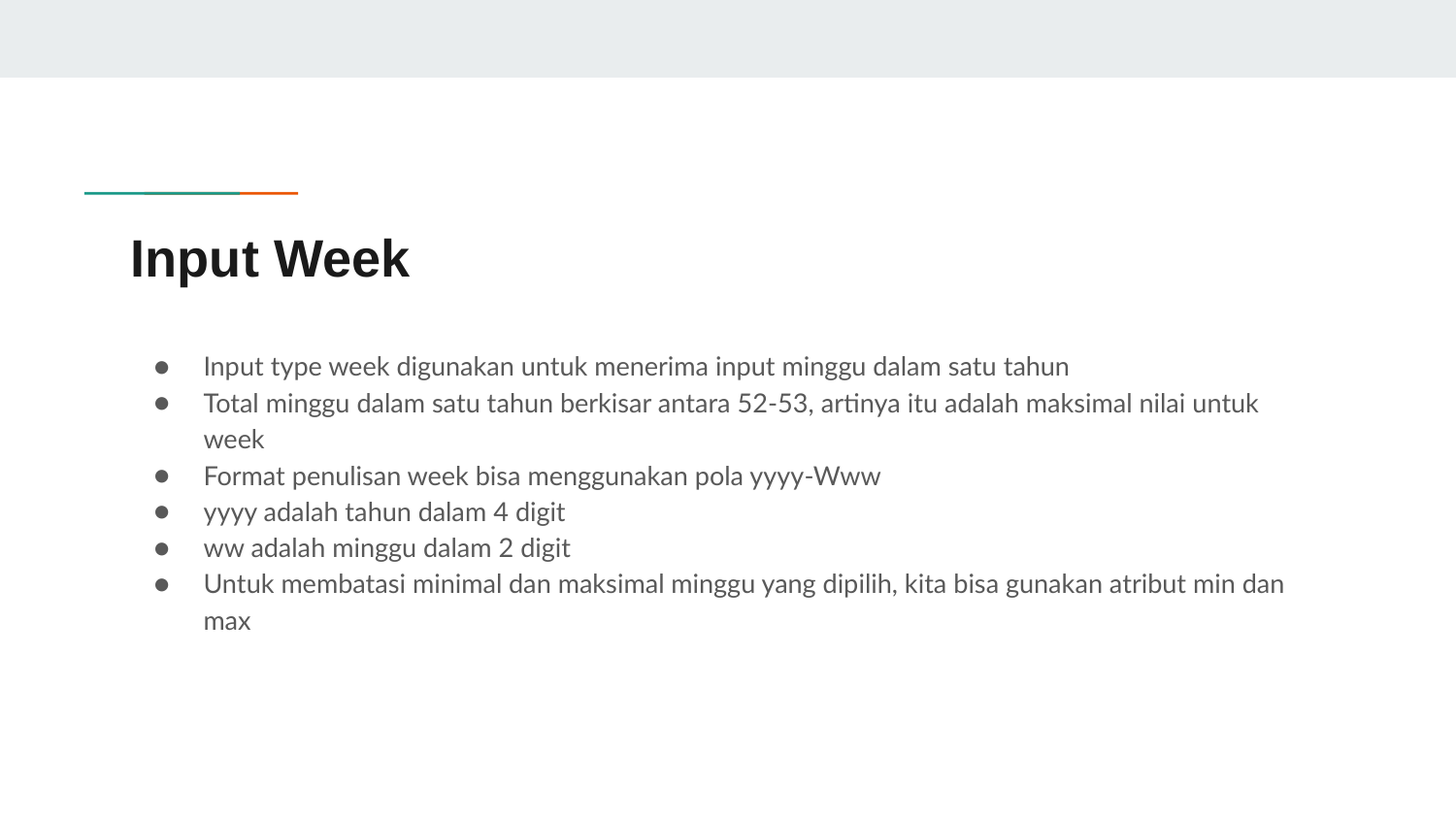

# Input Week
Input type week digunakan untuk menerima input minggu dalam satu tahun
Total minggu dalam satu tahun berkisar antara 52-53, artinya itu adalah maksimal nilai untuk week
Format penulisan week bisa menggunakan pola yyyy-Www
yyyy adalah tahun dalam 4 digit
ww adalah minggu dalam 2 digit
Untuk membatasi minimal dan maksimal minggu yang dipilih, kita bisa gunakan atribut min dan max